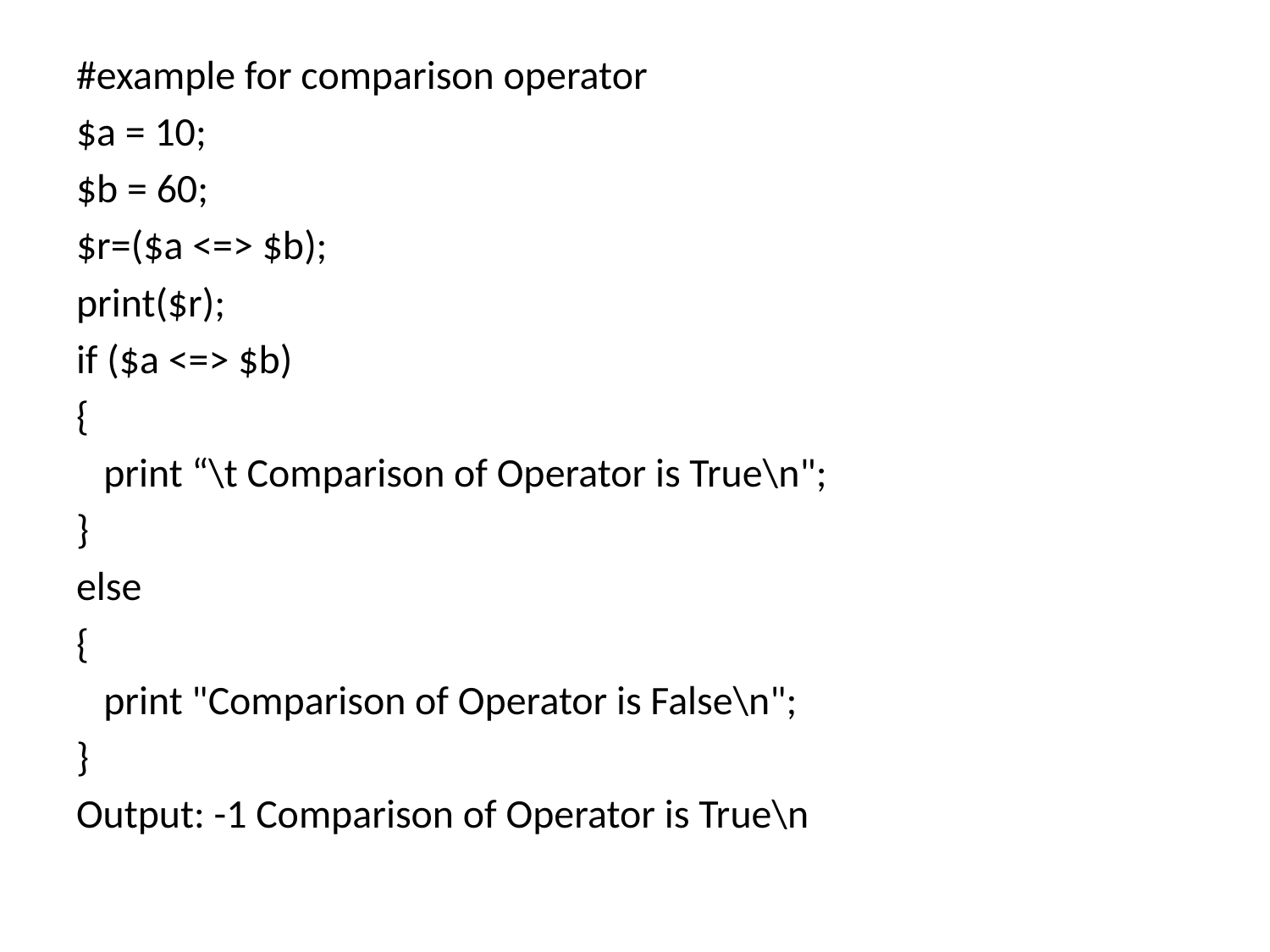

#example for comparison operator
$a = 10;
$b = 60;
$r=($a <=> $b);
print($r);
if ($a <=> $b)
{
   print “\t Comparison of Operator is True\n";
}
else
{
   print "Comparison of Operator is False\n";
}
Output: -1 Comparison of Operator is True\n